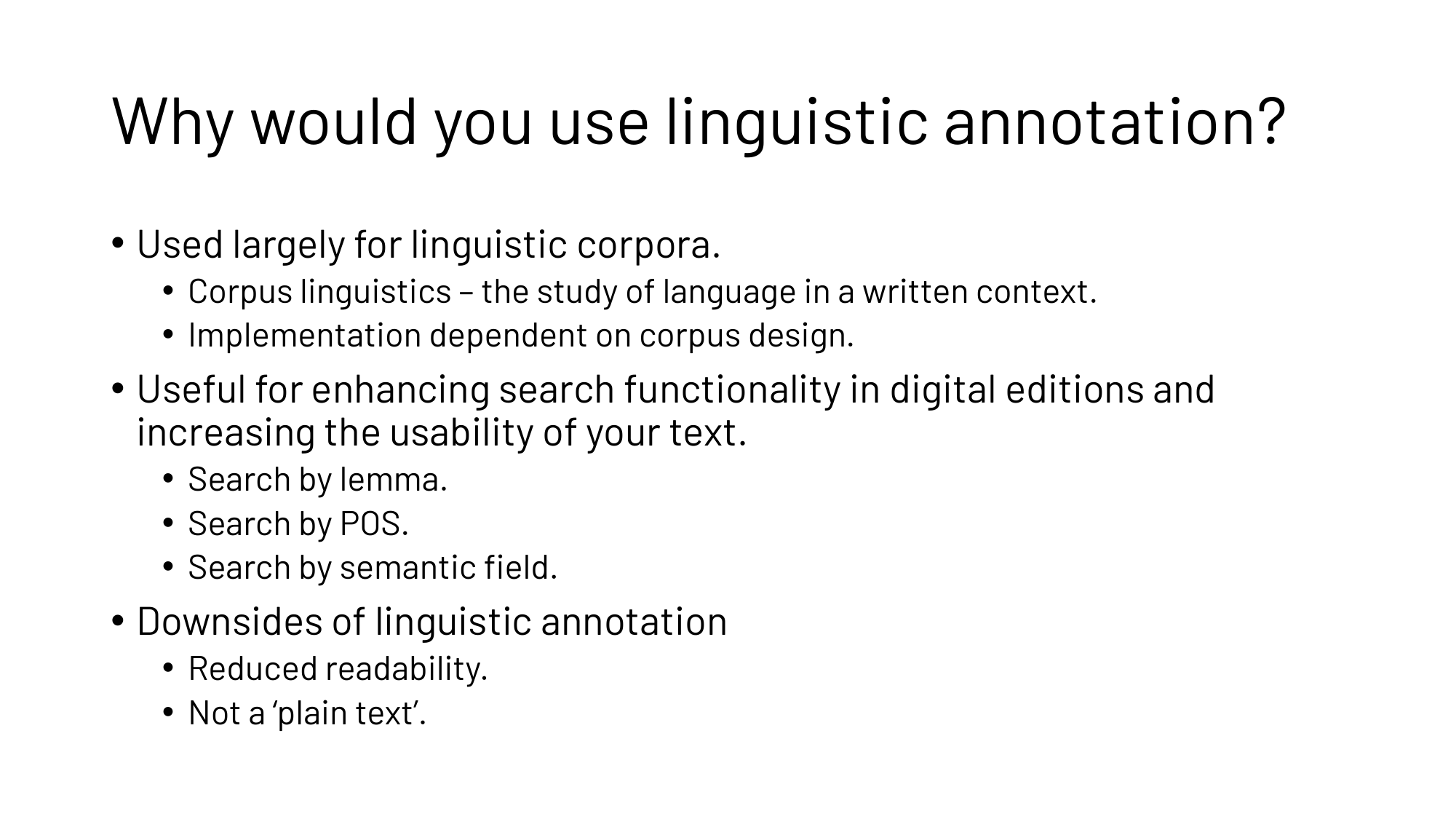

# Why would you use linguistic annotation?
Used largely for linguistic corpora.
Corpus linguistics – the study of language in a written context.
Implementation dependent on corpus design.
Useful for enhancing search functionality in digital editions and increasing the usability of your text.
Search by lemma.
Search by POS.
Search by semantic field.
Downsides of linguistic annotation
Reduced readability.
Not a ‘plain text’.